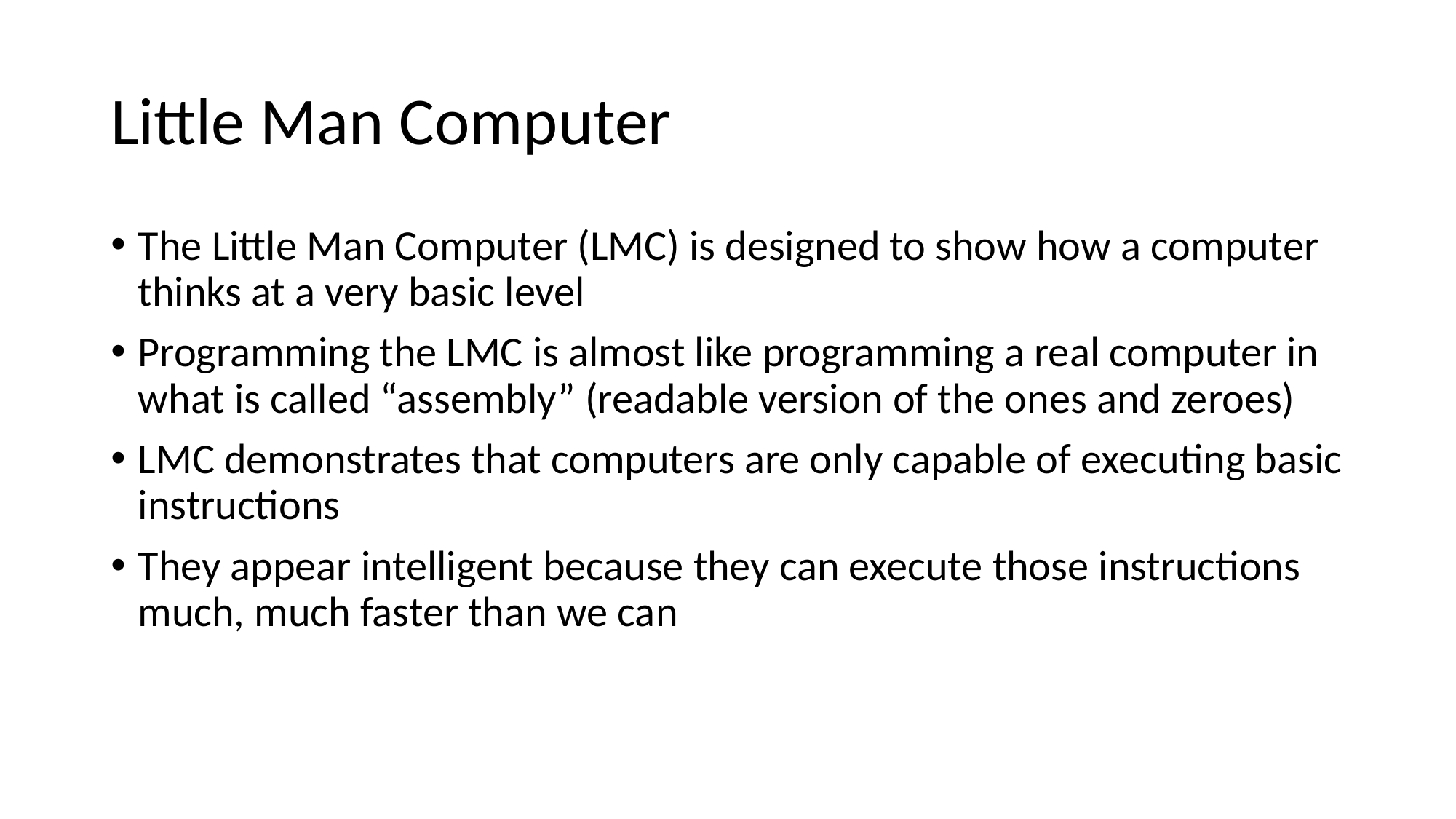

# Little Man Computer
The Little Man Computer (LMC) is designed to show how a computer thinks at a very basic level
Programming the LMC is almost like programming a real computer in what is called “assembly” (readable version of the ones and zeroes)
LMC demonstrates that computers are only capable of executing basic instructions
They appear intelligent because they can execute those instructions much, much faster than we can